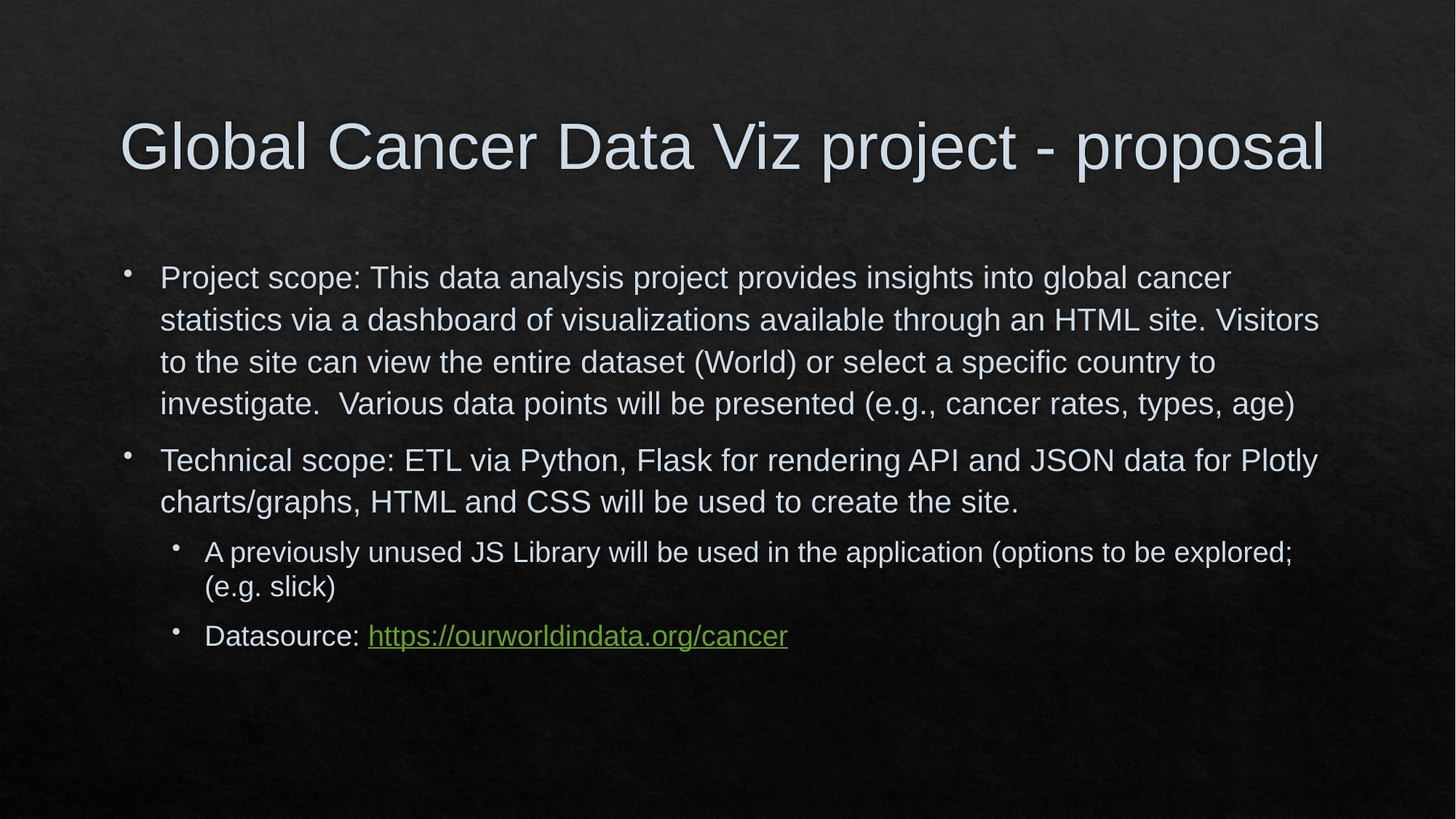

# Global Cancer Data Viz project - proposal
Project scope: This data analysis project provides insights into global cancer statistics via a dashboard of visualizations available through an HTML site. Visitors to the site can view the entire dataset (World) or select a specific country to investigate.  Various data points will be presented (e.g., cancer rates, types, age)
Technical scope: ETL via Python, Flask for rendering API and JSON data for Plotly charts/graphs, HTML and CSS will be used to create the site.
A previously unused JS Library will be used in the application (options to be explored; (e.g. slick)
Datasource: https://ourworldindata.org/cancer